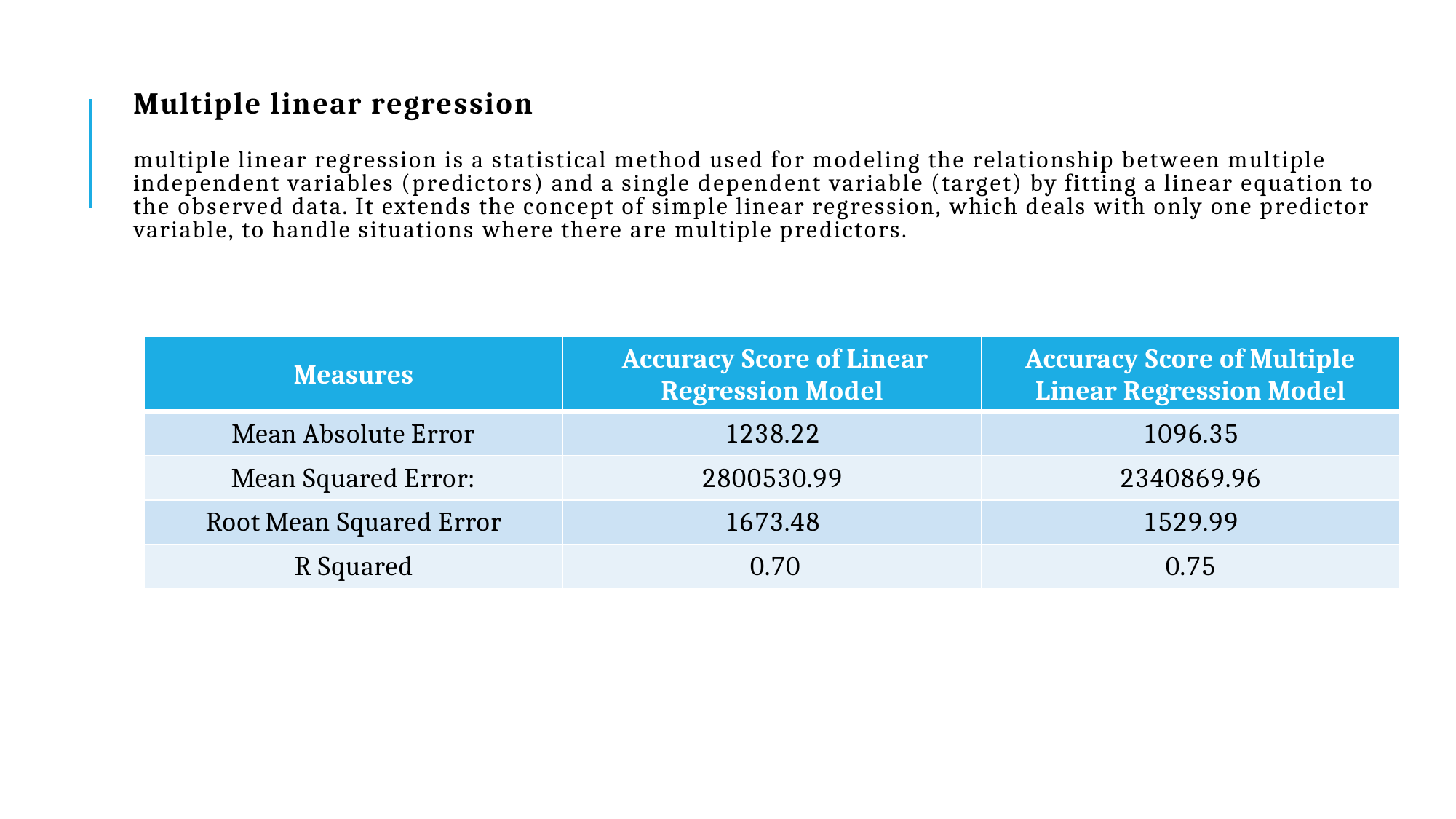

# Multiple linear regression multiple linear regression is a statistical method used for modeling the relationship between multiple independent variables (predictors) and a single dependent variable (target) by fitting a linear equation to the observed data. It extends the concept of simple linear regression, which deals with only one predictor variable, to handle situations where there are multiple predictors.
| Measures | Accuracy Score of Linear Regression Model | Accuracy Score of Multiple Linear Regression Model |
| --- | --- | --- |
| Mean Absolute Error | 1238.22 | 1096.35 |
| Mean Squared Error: | 2800530.99 | 2340869.96 |
| Root Mean Squared Error | 1673.48 | 1529.99 |
| R Squared | 0.70 | 0.75 |